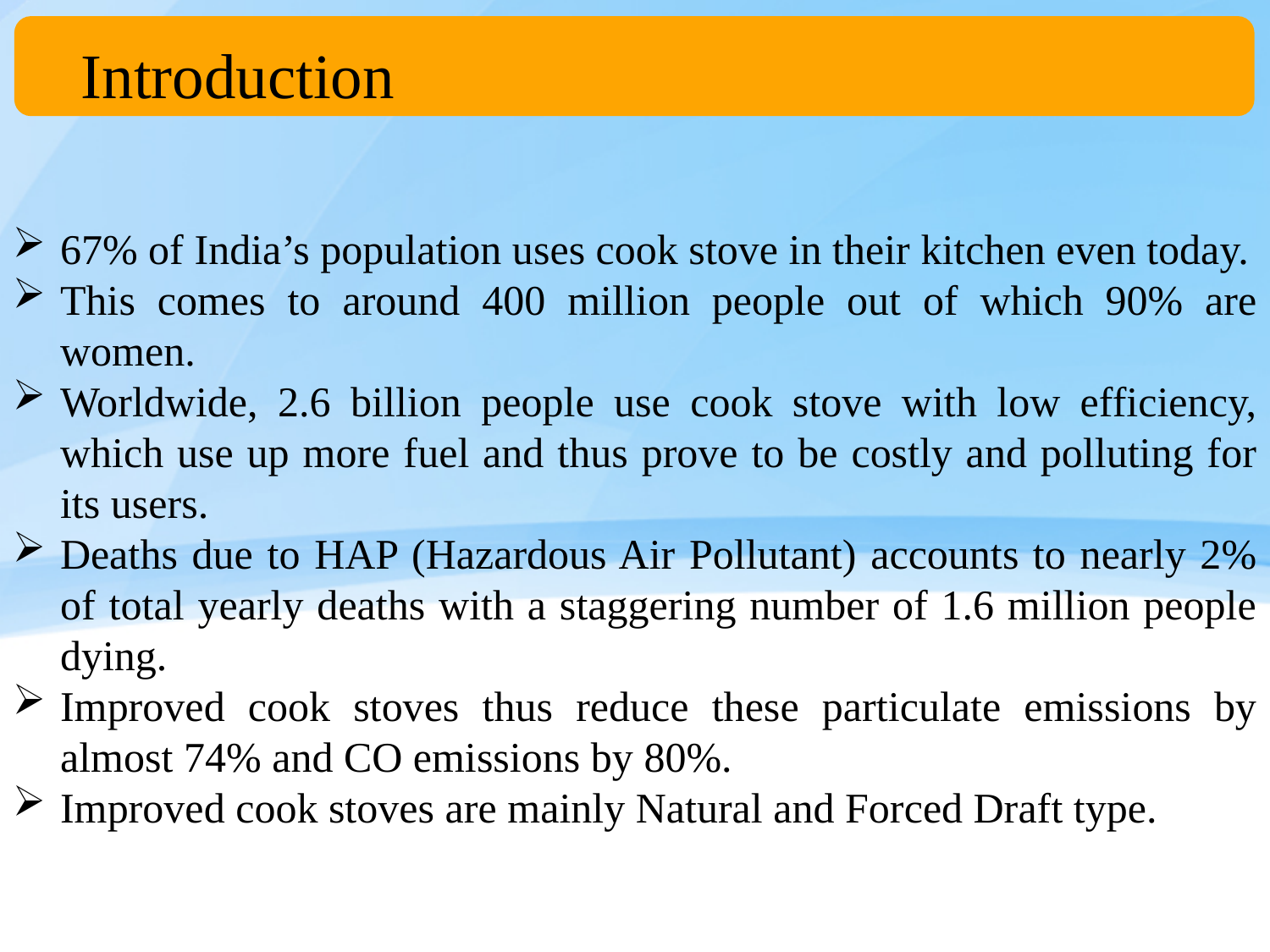

Introduction
67% of India’s population uses cook stove in their kitchen even today.
This comes to around 400 million people out of which 90% are women.
Worldwide, 2.6 billion people use cook stove with low efficiency, which use up more fuel and thus prove to be costly and polluting for its users.
Deaths due to HAP (Hazardous Air Pollutant) accounts to nearly 2% of total yearly deaths with a staggering number of 1.6 million people dying.
Improved cook stoves thus reduce these particulate emissions by almost 74% and CO emissions by 80%.
Improved cook stoves are mainly Natural and Forced Draft type.